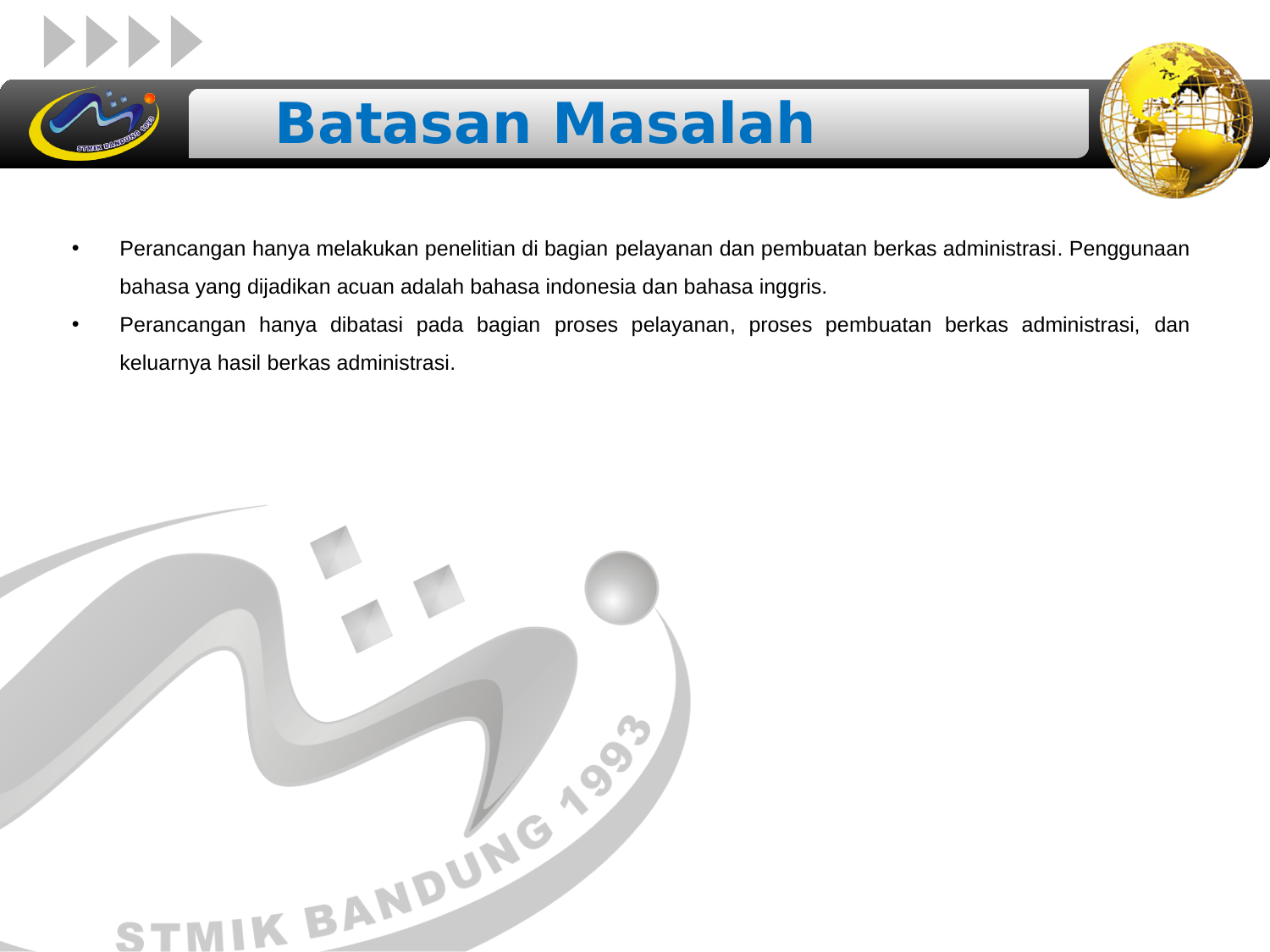

Batasan Masalah
Perancangan hanya melakukan penelitian di bagian pelayanan dan pembuatan berkas administrasi. Penggunaan bahasa yang dijadikan acuan adalah bahasa indonesia dan bahasa inggris.
Perancangan hanya dibatasi pada bagian proses pelayanan, proses pembuatan berkas administrasi, dan keluarnya hasil berkas administrasi.